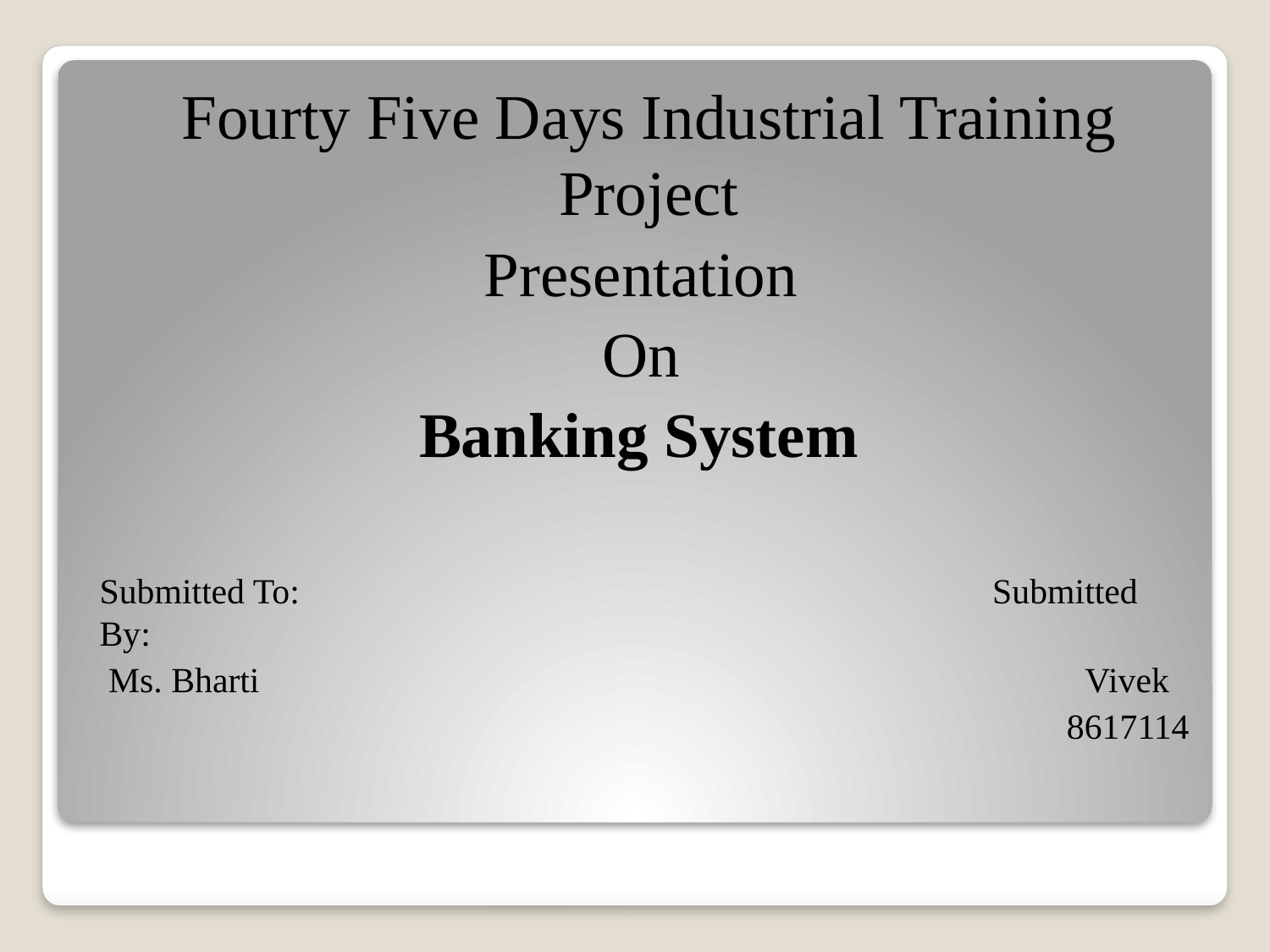

Fourty Five Days Industrial Training Project
Presentation
On
Banking System

Submitted To:                                                                              Submitted By:
 Ms. Bharti                                                                                             Vivek
                                                                                     8617114